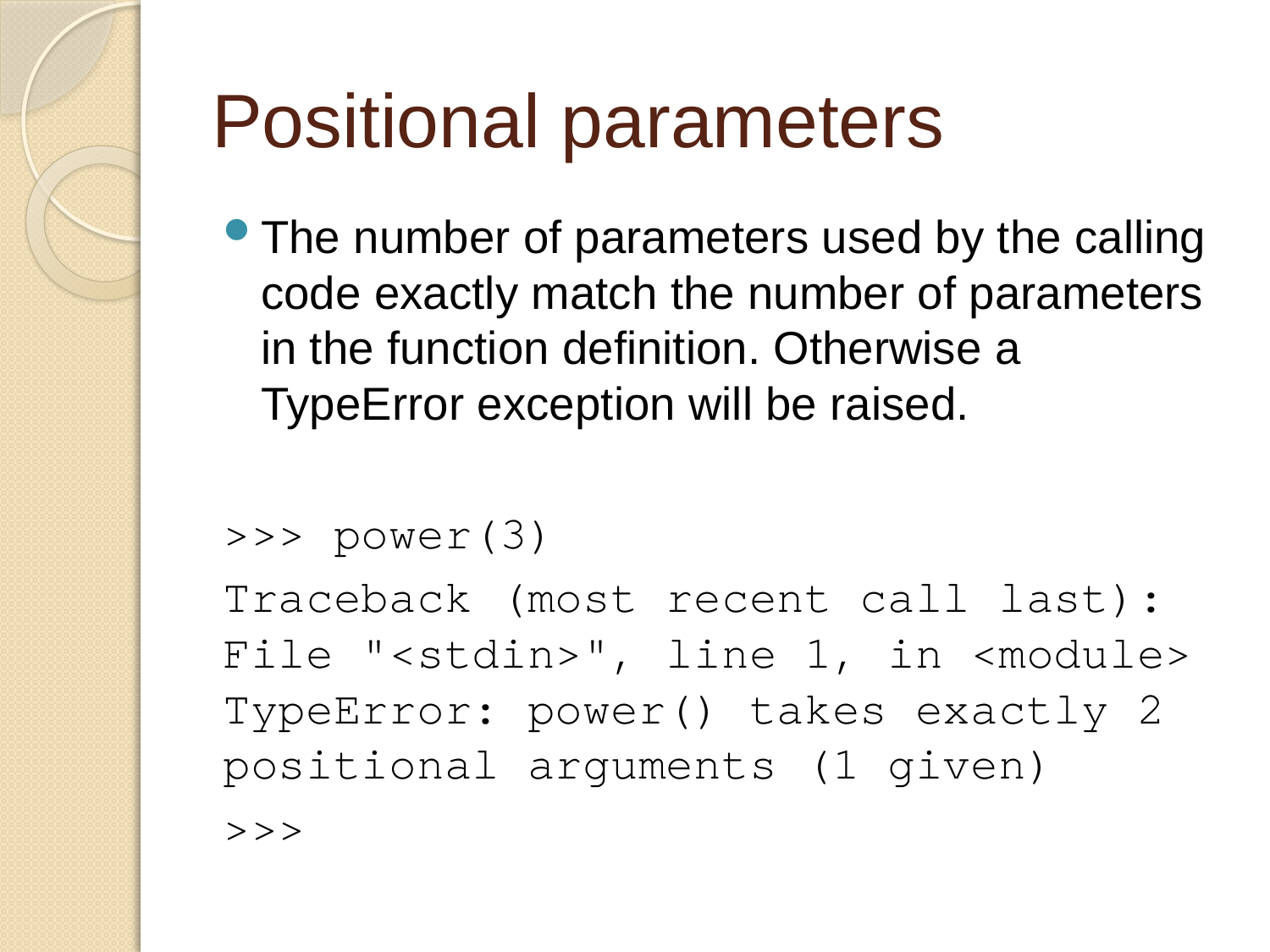

# Positional parameters
The number of parameters used by the calling code exactly match the number of parameters in the function definition. Otherwise a TypeError exception will be raised.

>>> power(3)
Traceback (most recent call last):
File "<stdin>", line 1, in <module>
TypeError: power() takes exactly 2 positional arguments (1 given)
>>>